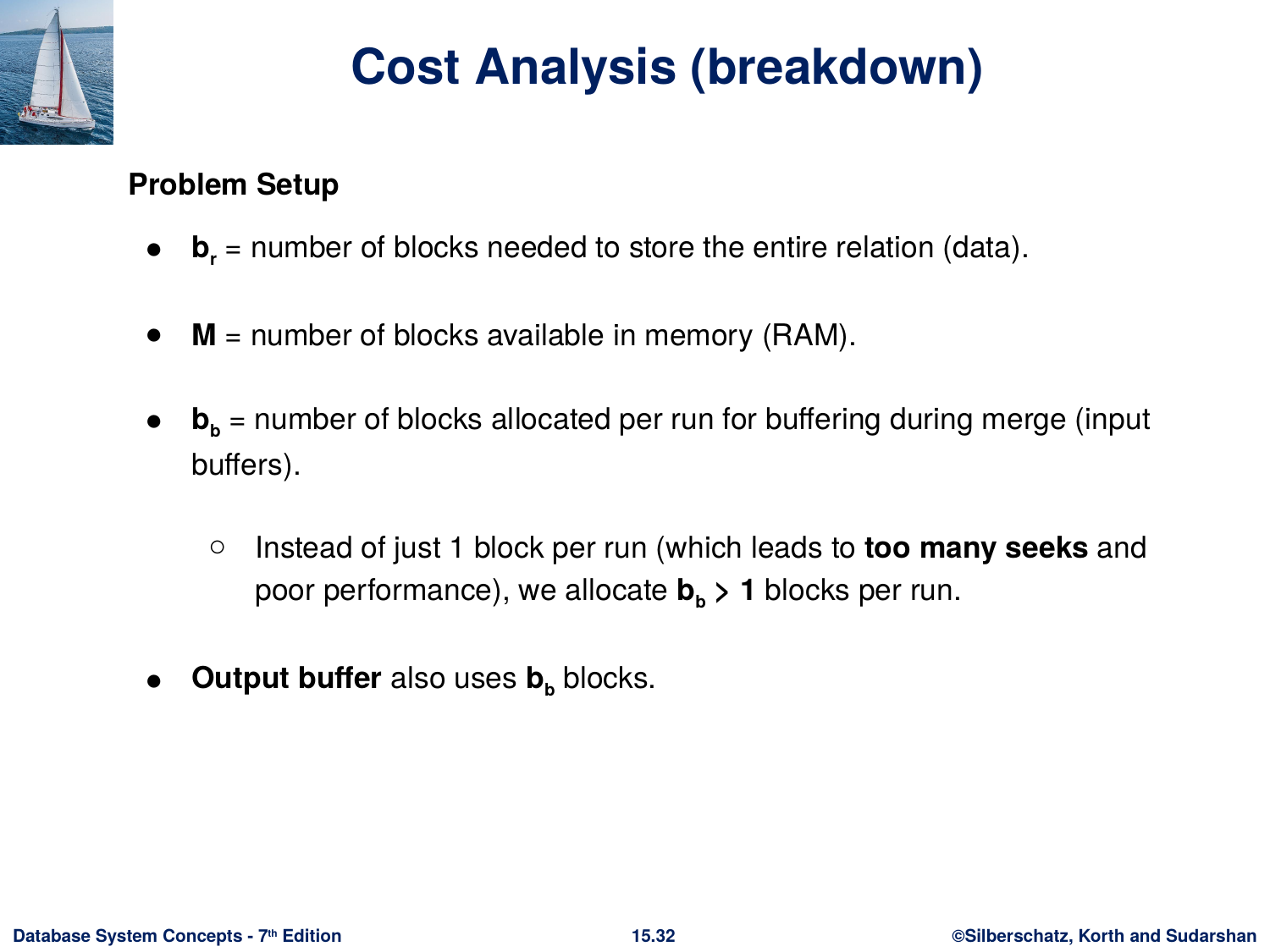

# Cost Analysis (breakdown)
Problem Setup
br = number of blocks needed to store the entire relation (data).
M = number of blocks available in memory (RAM).
bb = number of blocks allocated per run for buffering during merge (input buffers).
Instead of just 1 block per run (which leads to too many seeks and poor performance), we allocate bb > 1 blocks per run.
Output buffer also uses bb blocks.